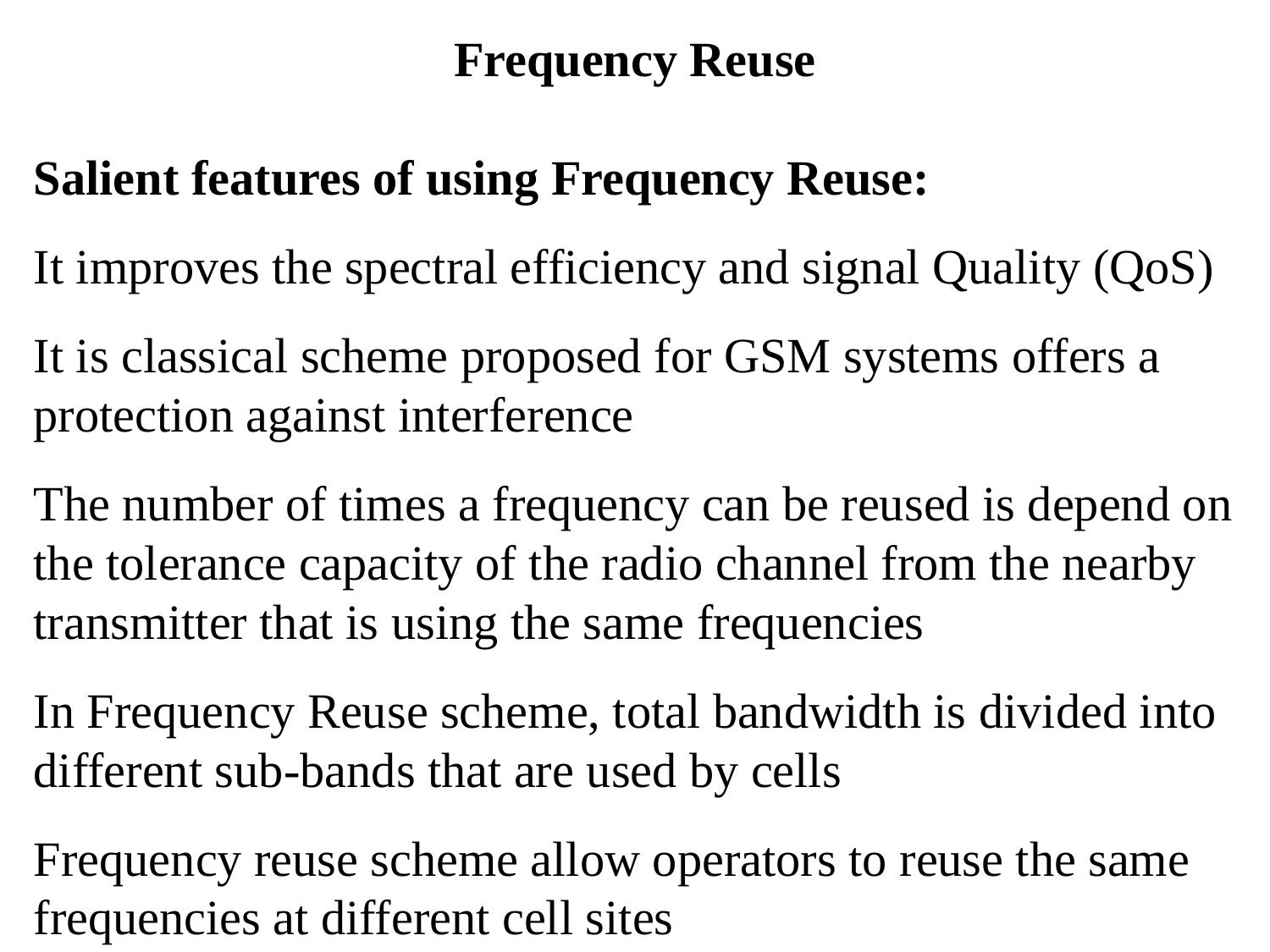

Frequency Reuse

Salient features of using Frequency Reuse:

It improves the spectral efficiency and signal Quality (QoS)

It is classical scheme proposed for GSM systems offers a protection against interference

The number of times a frequency can be reused is depend on the tolerance capacity of the radio channel from the nearby transmitter that is using the same frequencies

In Frequency Reuse scheme, total bandwidth is divided into different sub-bands that are used by cells

Frequency reuse scheme allow operators to reuse the same frequencies at different cell sites